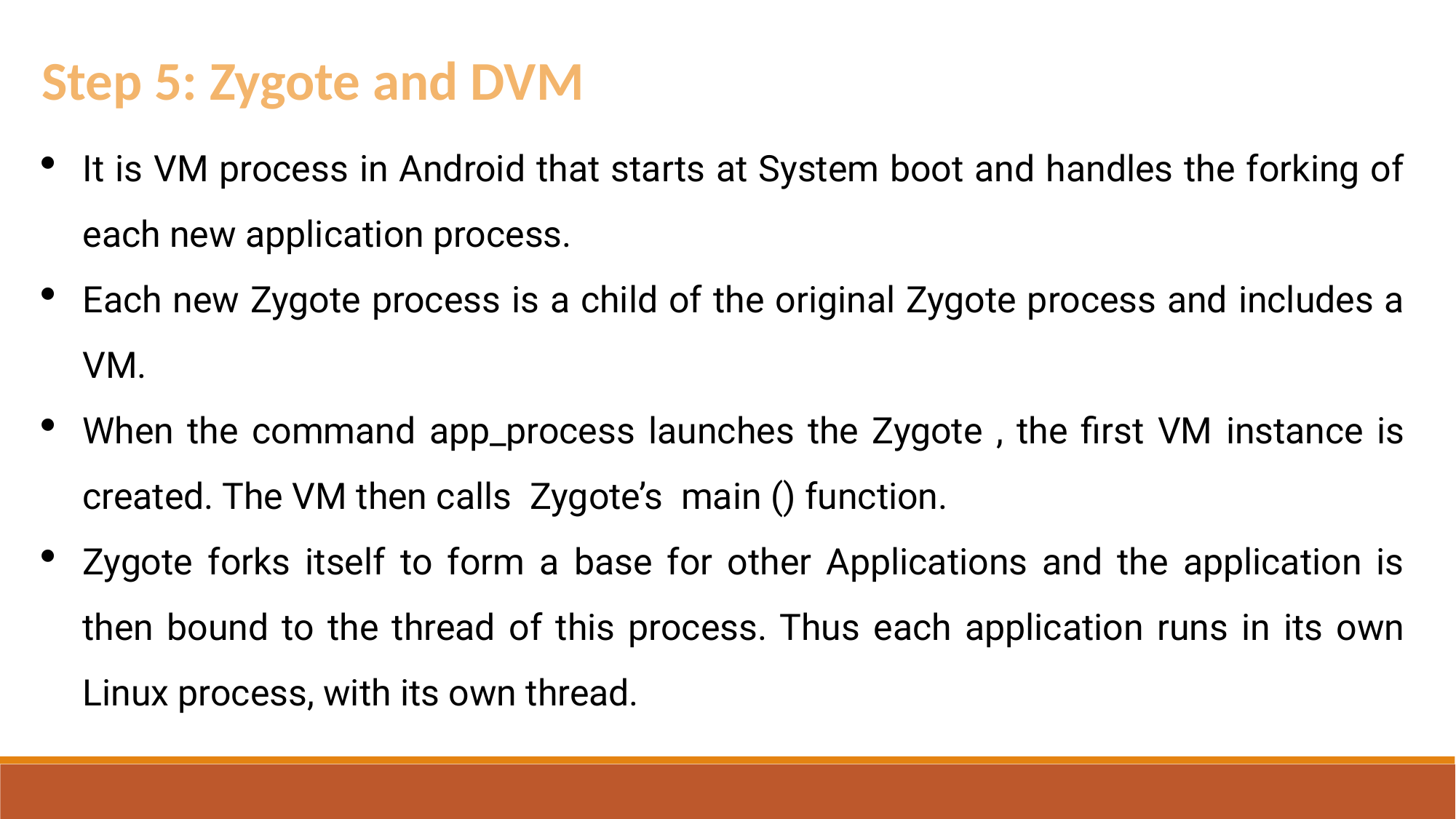

Step 5: Zygote and DVM
It is VM process in Android that starts at System boot and handles the forking of each new application process.
Each new Zygote process is a child of the original Zygote process and includes a VM.
When the command app_process launches the Zygote , the first VM instance is created. The VM then calls  Zygote’s  main () function.
Zygote forks itself to form a base for other Applications and the application is then bound to the thread of this process. Thus each application runs in its own Linux process, with its own thread.